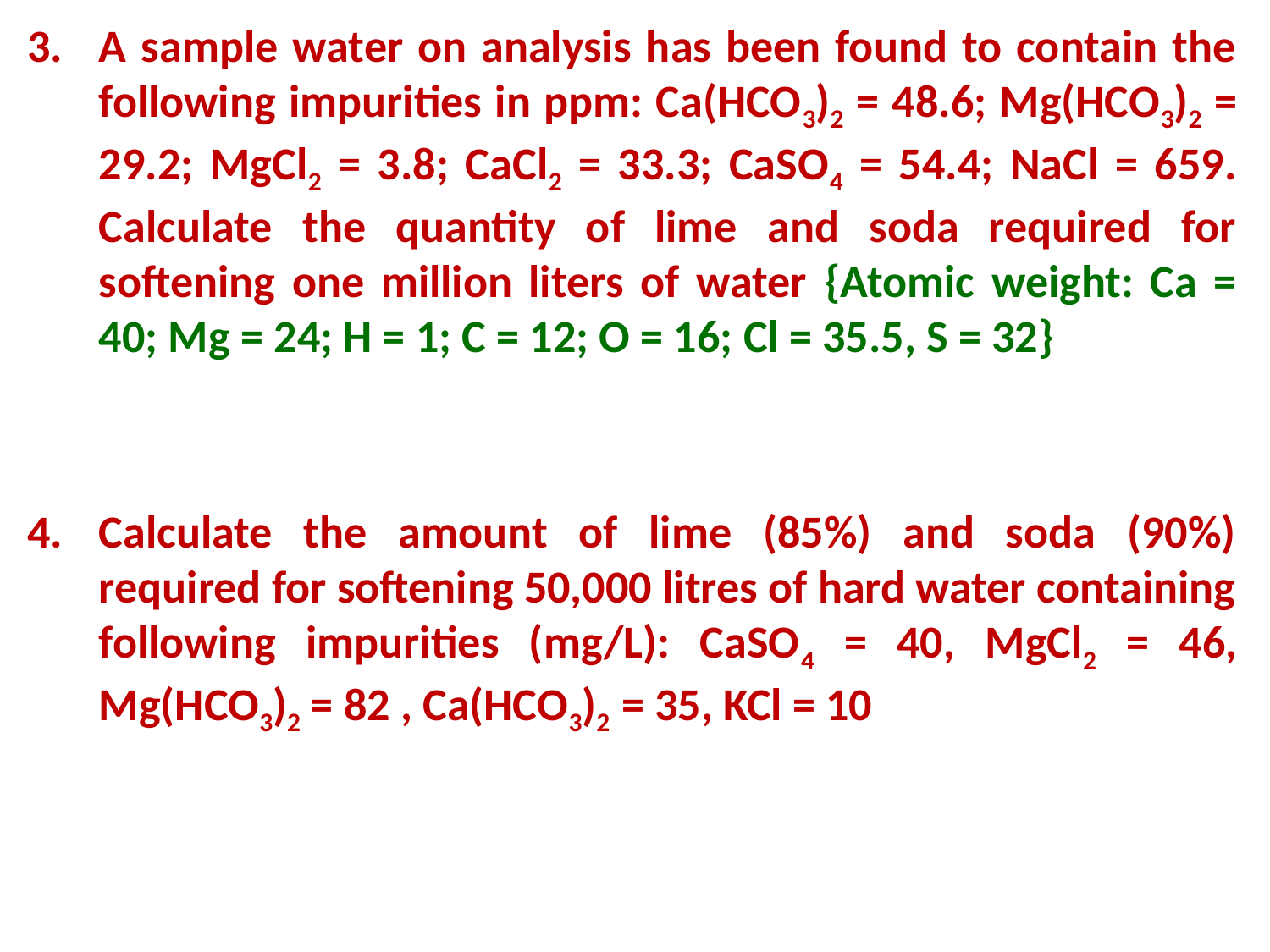

A sample water on analysis has been found to contain the following impurities in ppm: Ca(HCO3)2 = 48.6; Mg(HCO3)2 = 29.2; MgCl2 = 3.8; CaCl2 = 33.3; CaSO4 = 54.4; NaCl = 659. Calculate the quantity of lime and soda required for softening one million liters of water {Atomic weight: Ca = 40; Mg = 24; H = 1; C = 12; O = 16; Cl = 35.5, S = 32}
Calculate the amount of lime (85%) and soda (90%) required for softening 50,000 litres of hard water containing following impurities (mg/L): CaSO4 = 40, MgCl2 = 46, Mg(HCO3)2 = 82 , Ca(HCO3)2  = 35, KCl = 10